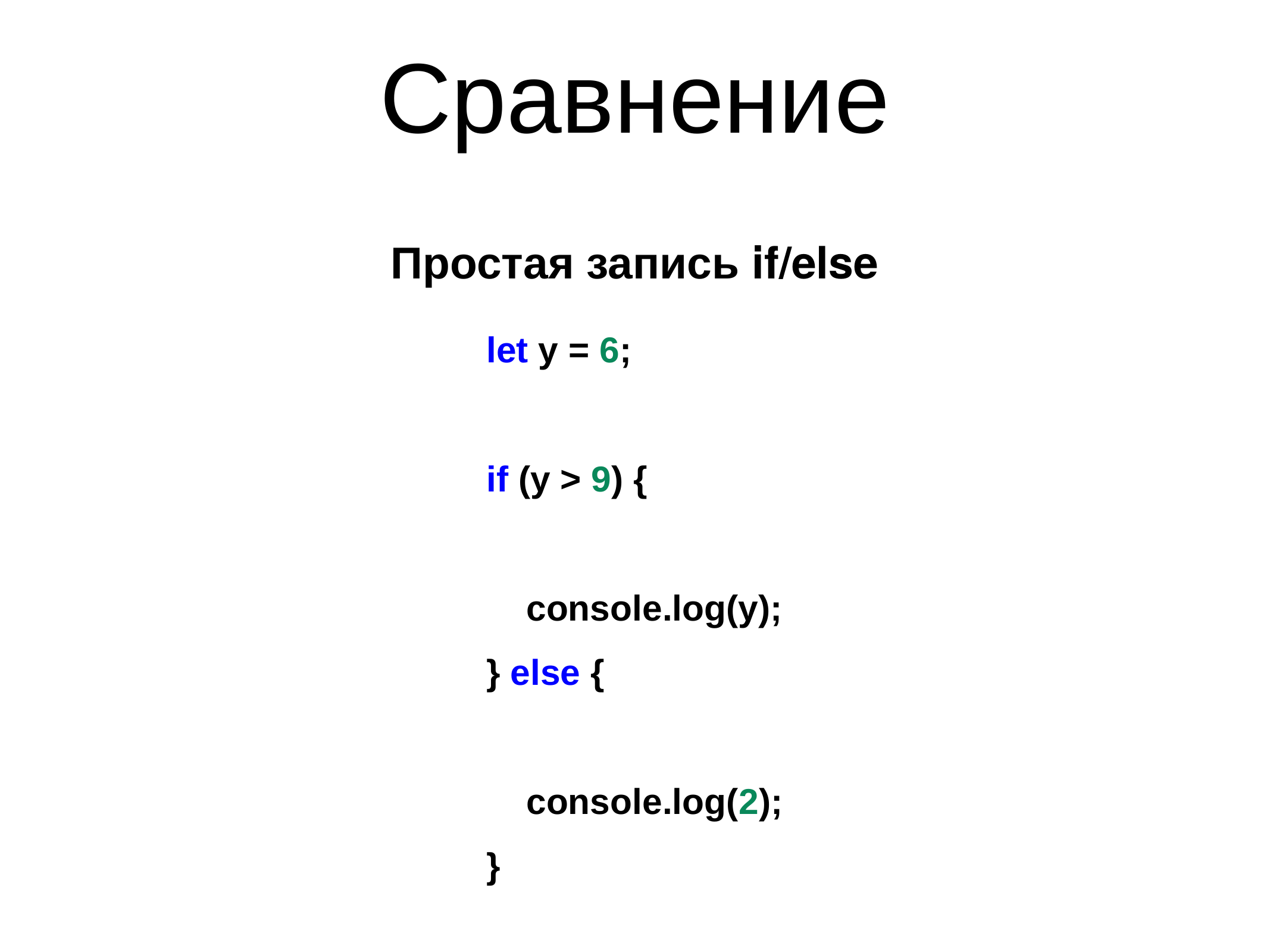

# Сравнение
Простая запись if/else
let y = 6;

if (y > 9) {

    console.log(y);
} else {

    console.log(2);
}